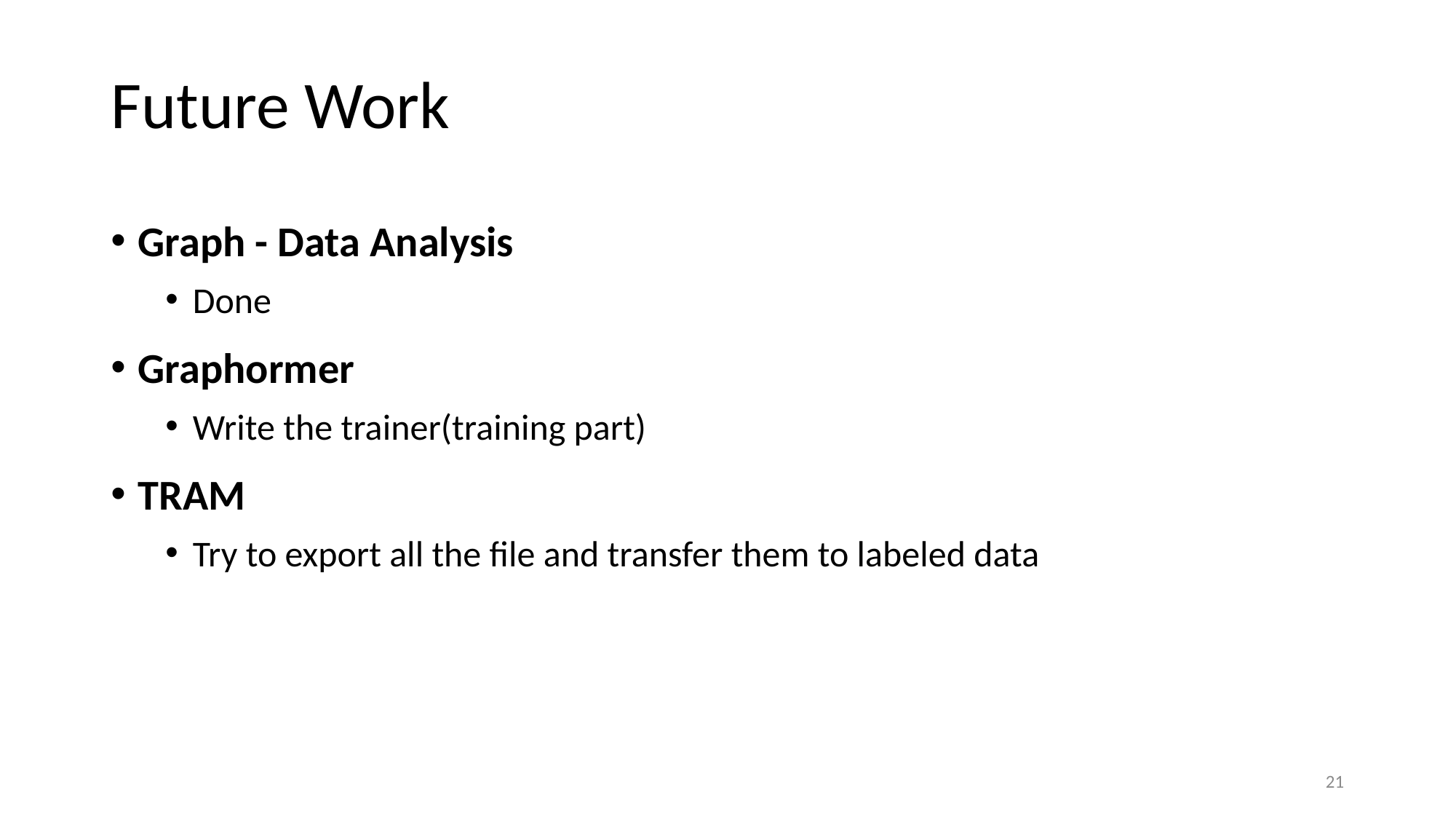

# Future Work
Graph - Data Analysis
Done
Graphormer
Write the trainer(training part)
TRAM
Try to export all the file and transfer them to labeled data

21